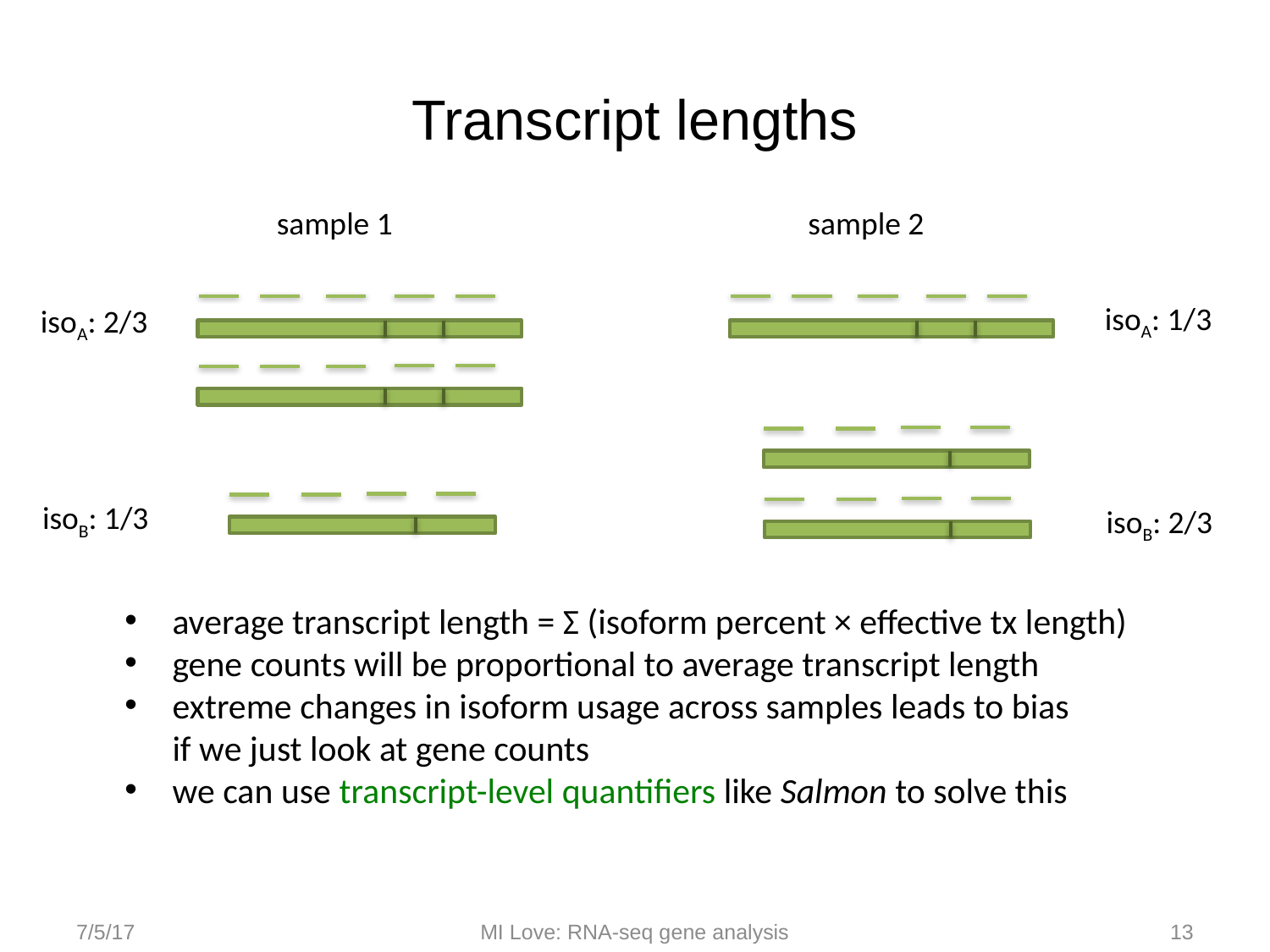

# Transcript lengths
sample 1
sample 2
isoA: 1/3
isoA: 2/3

isoB: 1/3
isoB: 2/3

average transcript length = Σ (isoform percent × effective tx length)
gene counts will be proportional to average transcript length
extreme changes in isoform usage across samples leads to bias
if we just look at gene counts
we can use transcript-level quantifiers like Salmon to solve this
7/5/17
MI Love: RNA-seq gene analysis
13